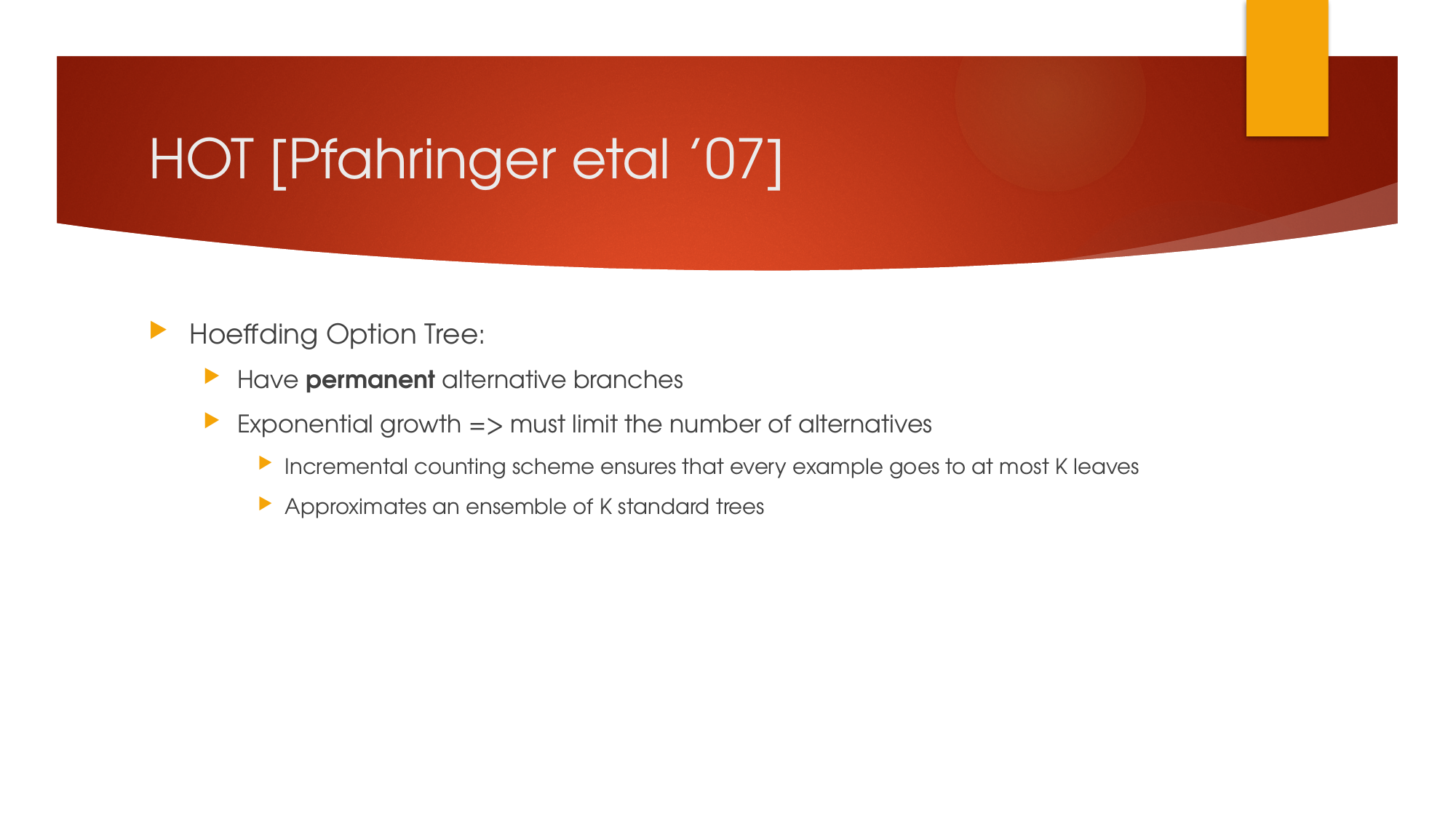

# HOT [Pfahringer etal ’07]
Hoeffding Option Tree:
Have permanent alternative branches
Exponential growth => must limit the number of alternatives
Incremental counting scheme ensures that every example goes to at most K leaves
Approximates an ensemble of K standard trees